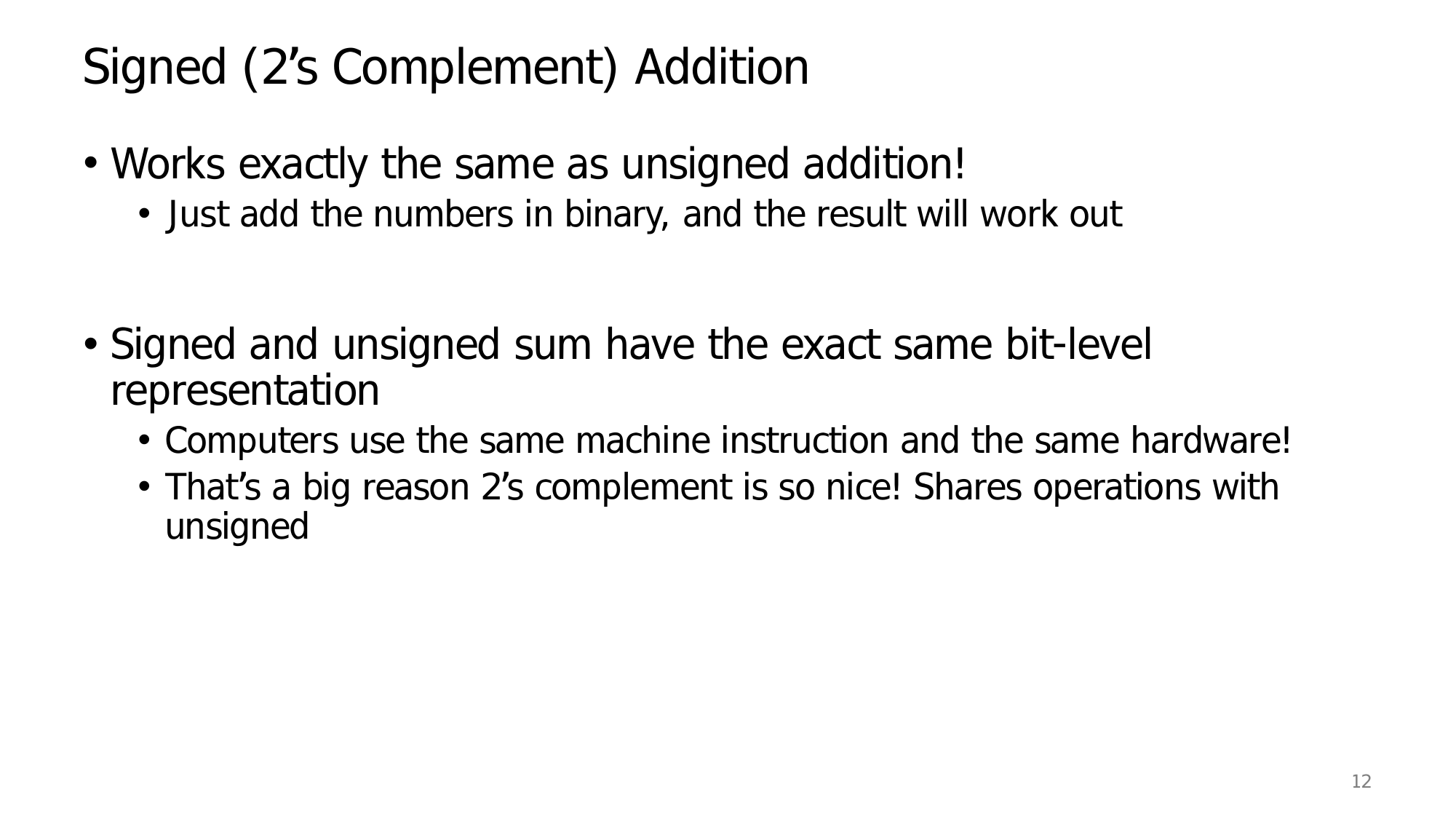

# Signed (2’s Complement) Addition
Works exactly the same as unsigned addition!
Just add the numbers in binary, and the result will work out

Signed and unsigned sum have the exact same bit-level representation
Computers use the same machine instruction and the same hardware!
That’s a big reason 2’s complement is so nice! Shares operations with unsigned

12